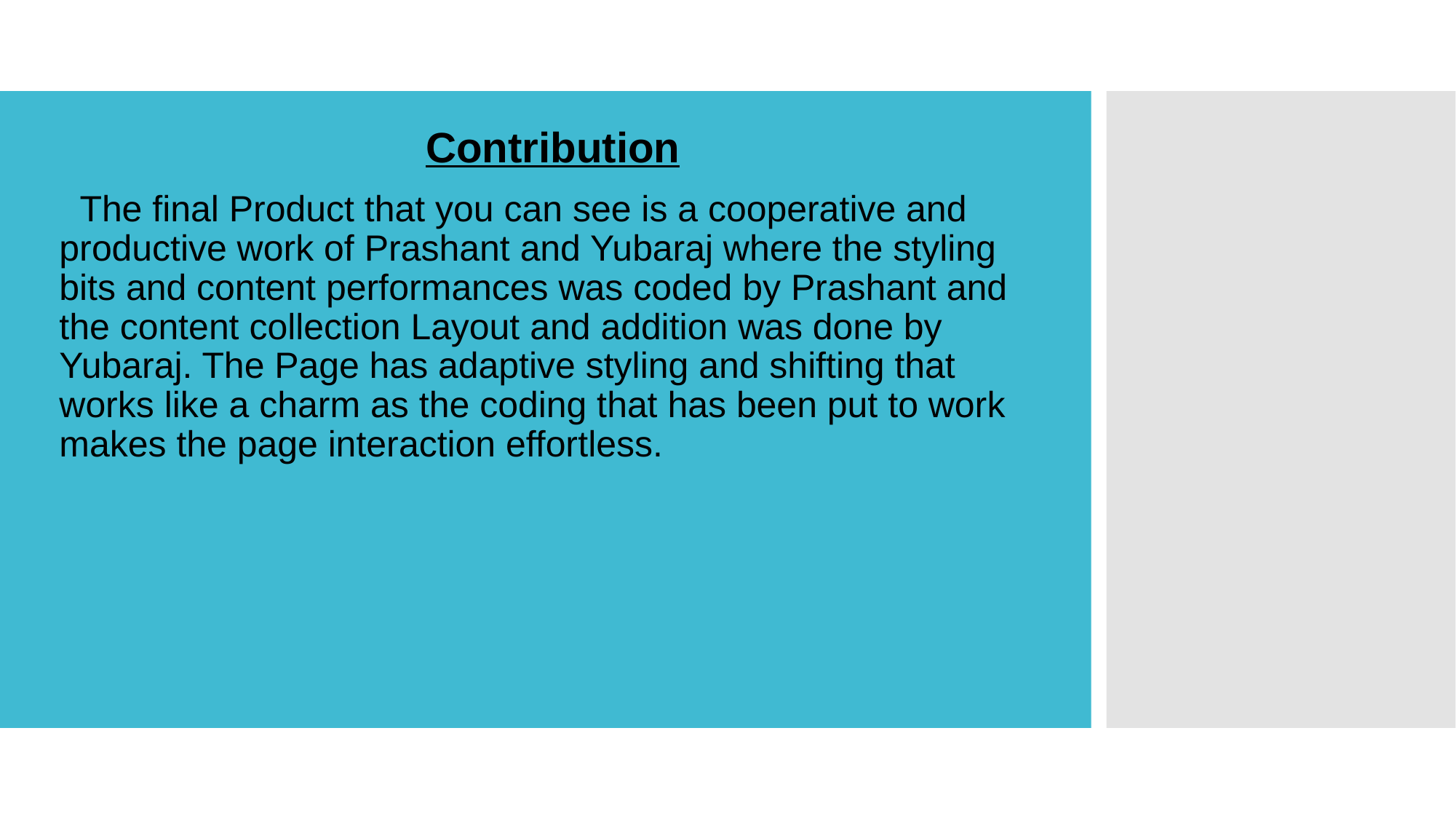

#
Contribution
  The final Product that you can see is a cooperative and productive work of Prashant and Yubaraj where the styling bits and content performances was coded by Prashant and the content collection Layout and addition was done by Yubaraj. The Page has adaptive styling and shifting that works like a charm as the coding that has been put to work makes the page interaction effortless.